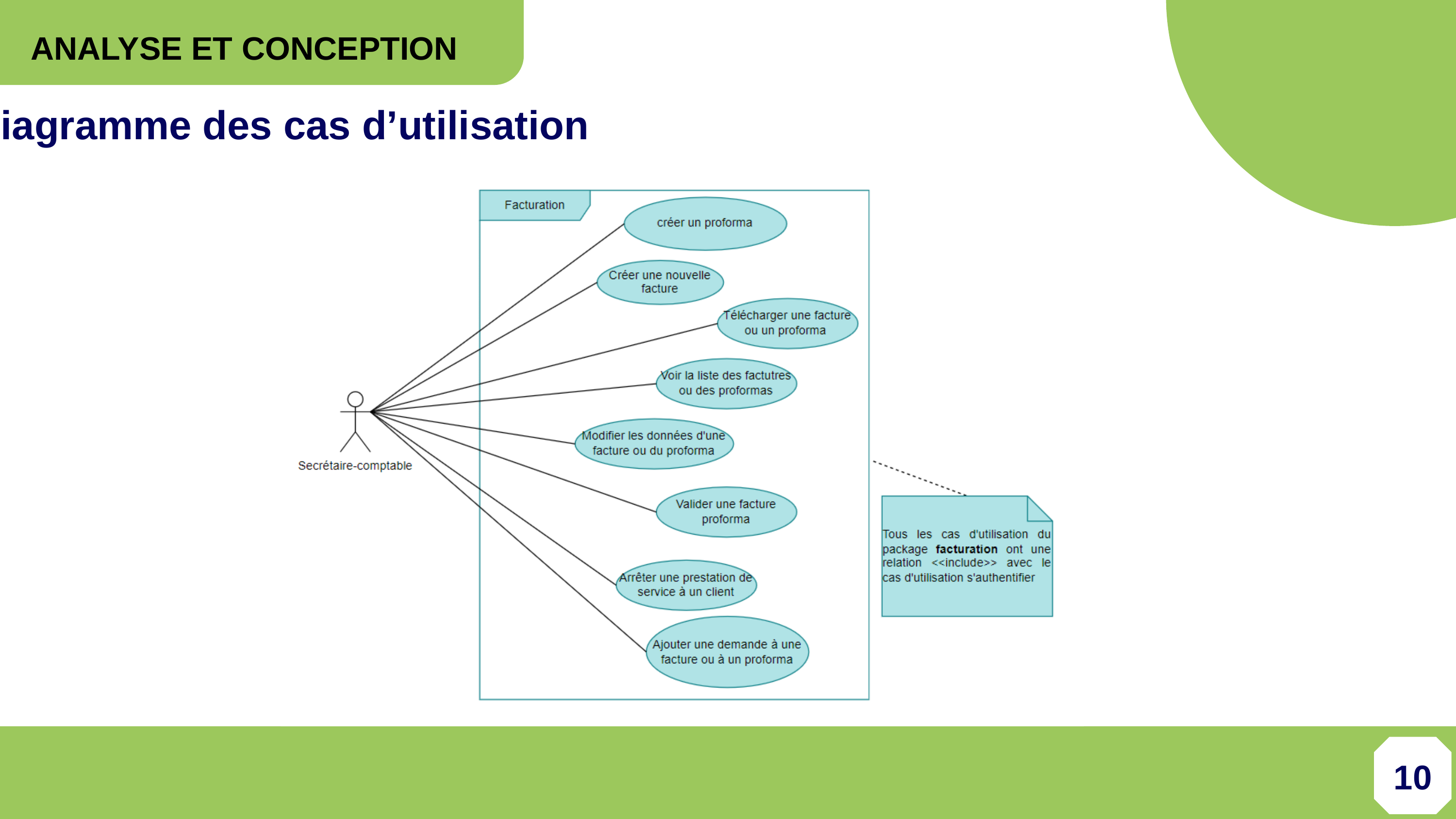

ANALYSE ET CONCEPTION
Diagramme des cas d’utilisation

10